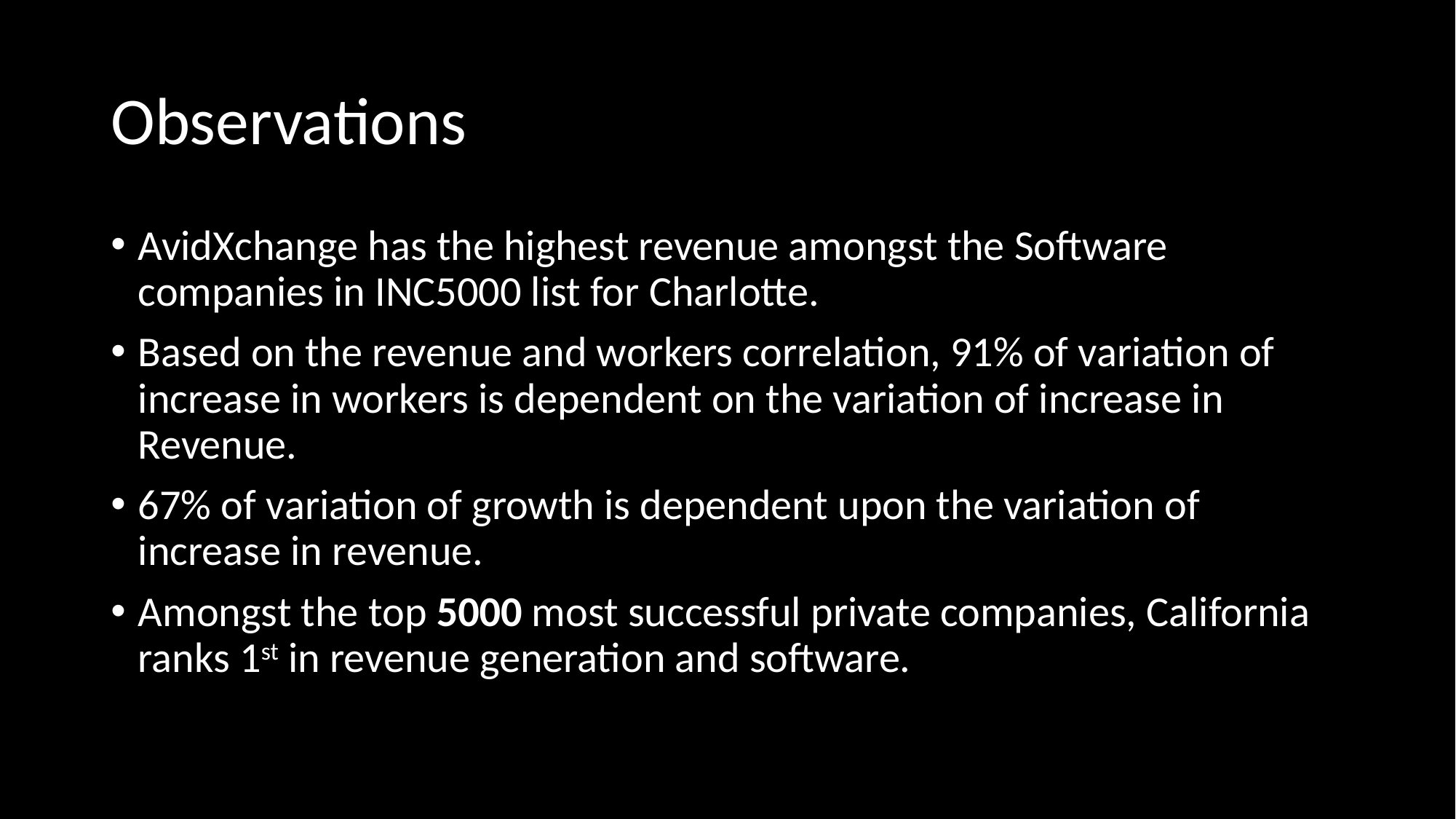

# Observations
AvidXchange has the highest revenue amongst the Software companies in INC5000 list for Charlotte.
Based on the revenue and workers correlation, 91% of variation of increase in workers is dependent on the variation of increase in Revenue.
67% of variation of growth is dependent upon the variation of increase in revenue.
Amongst the top 5000 most successful private companies, California ranks 1st in revenue generation and software.